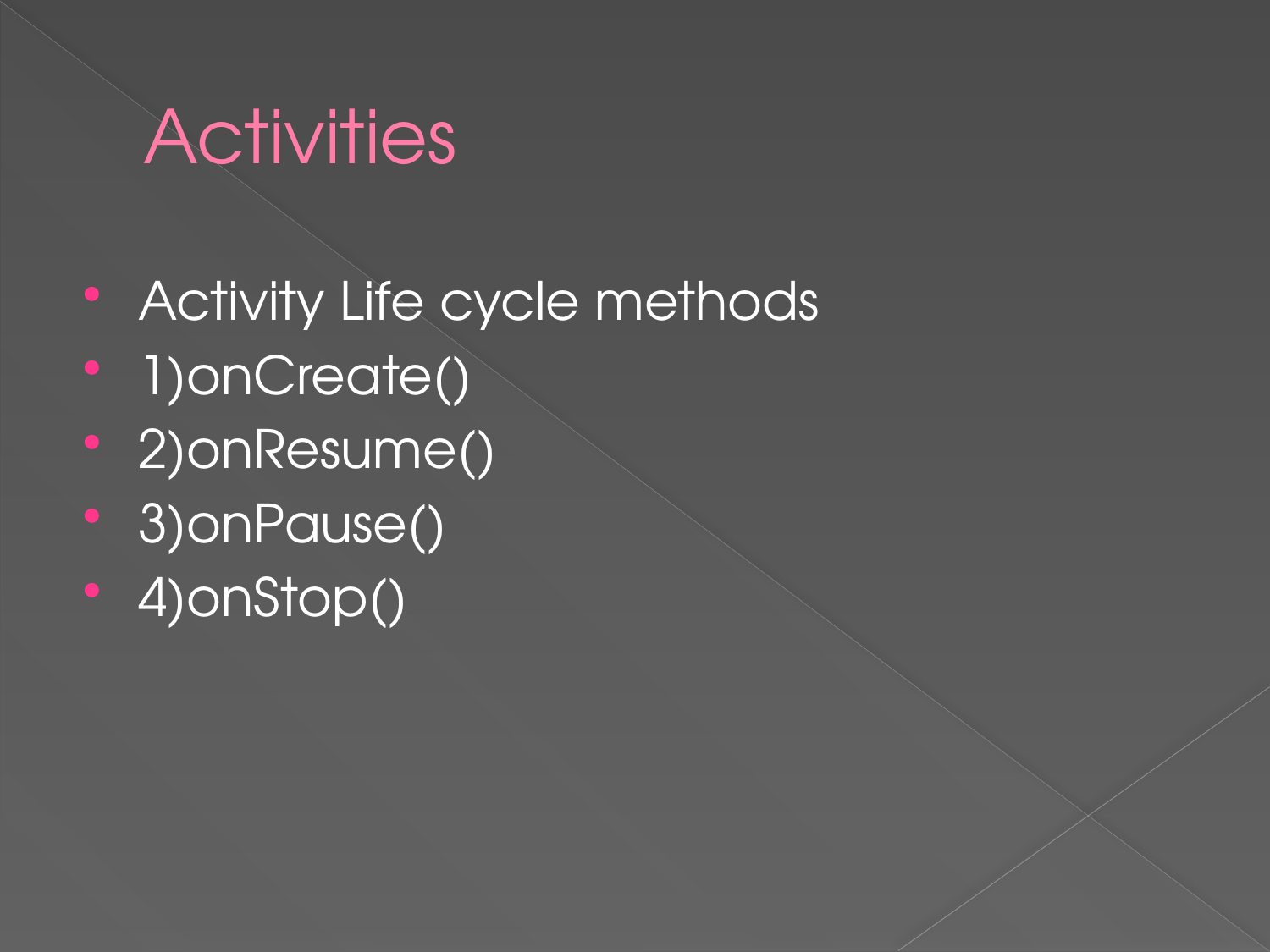

# Activities
Activity Life cycle methods
1)onCreate()
2)onResume()
3)onPause()
4)onStop()